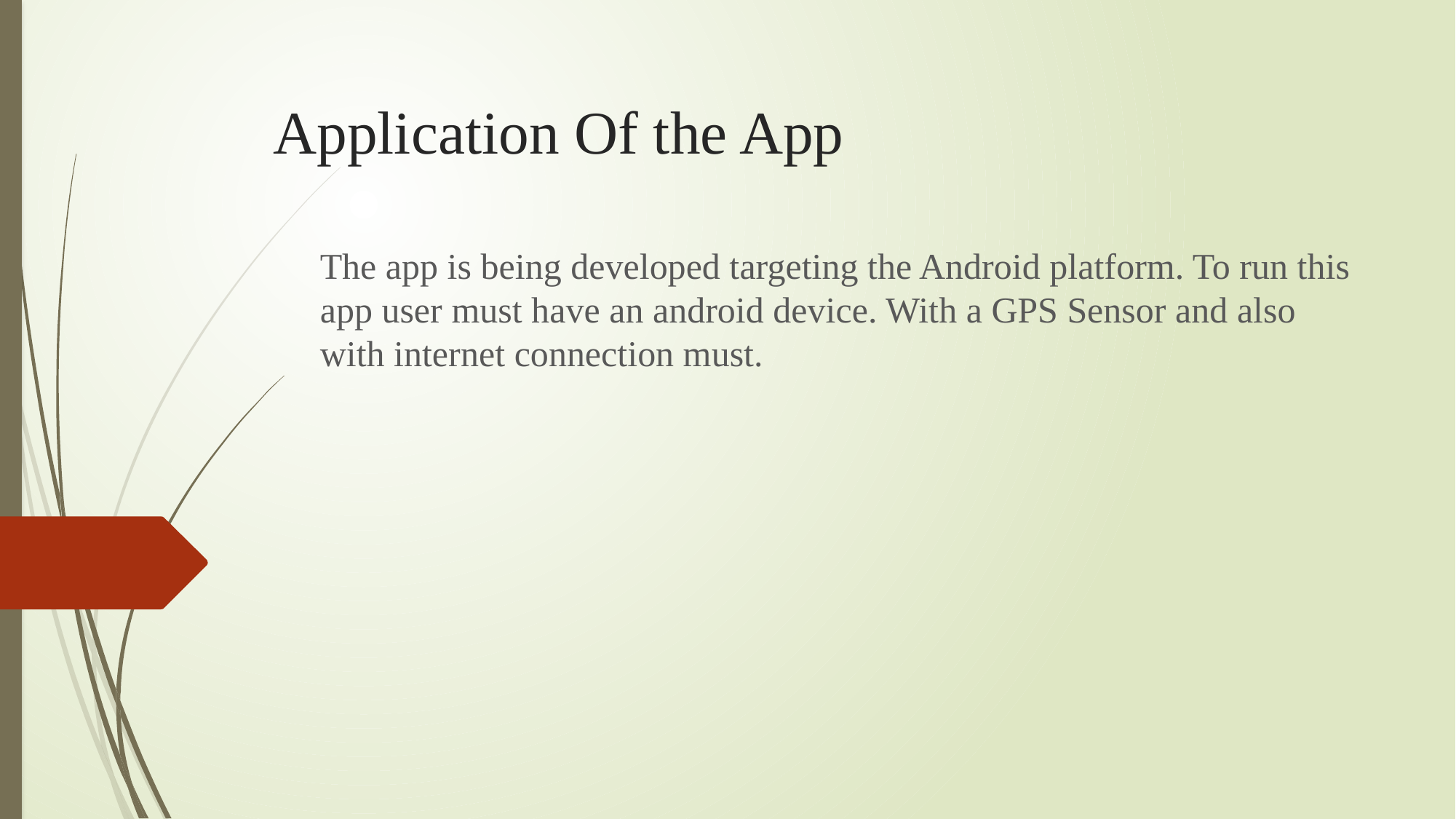

# Application Of the App
The app is being developed targeting the Android platform. To run this app user must have an android device. With a GPS Sensor and also with internet connection must.